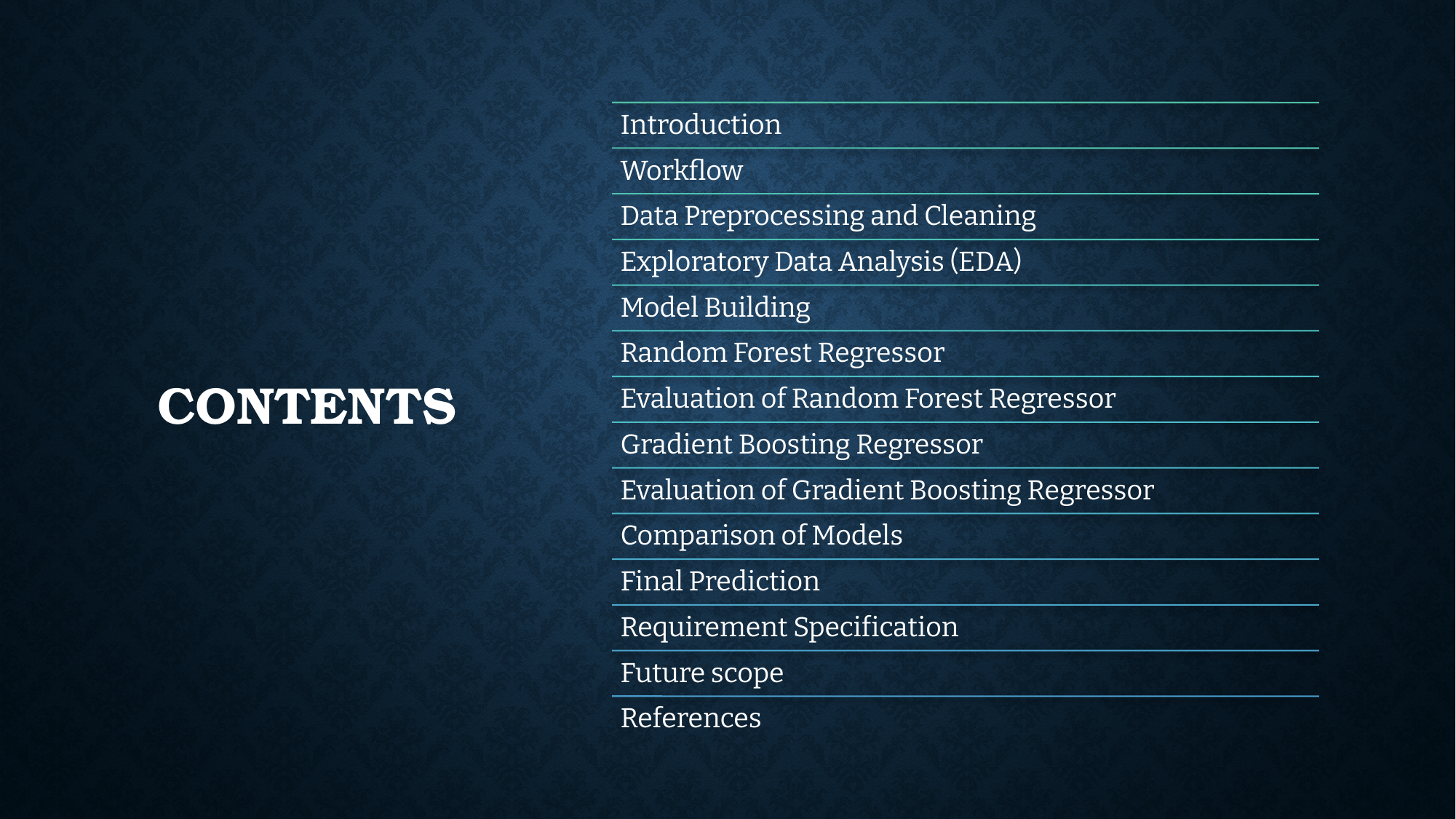

# Contents
Introduction
Workflow
Data Preprocessing and Cleaning
Exploratory Data Analysis (EDA)
Model Building
Random Forest Regressor
Evaluation of Random Forest Regressor
Gradient Boosting Regressor
Evaluation of Gradient Boosting Regressor
Comparison of Models
Final Prediction
Requirement Specification
Future scope
References